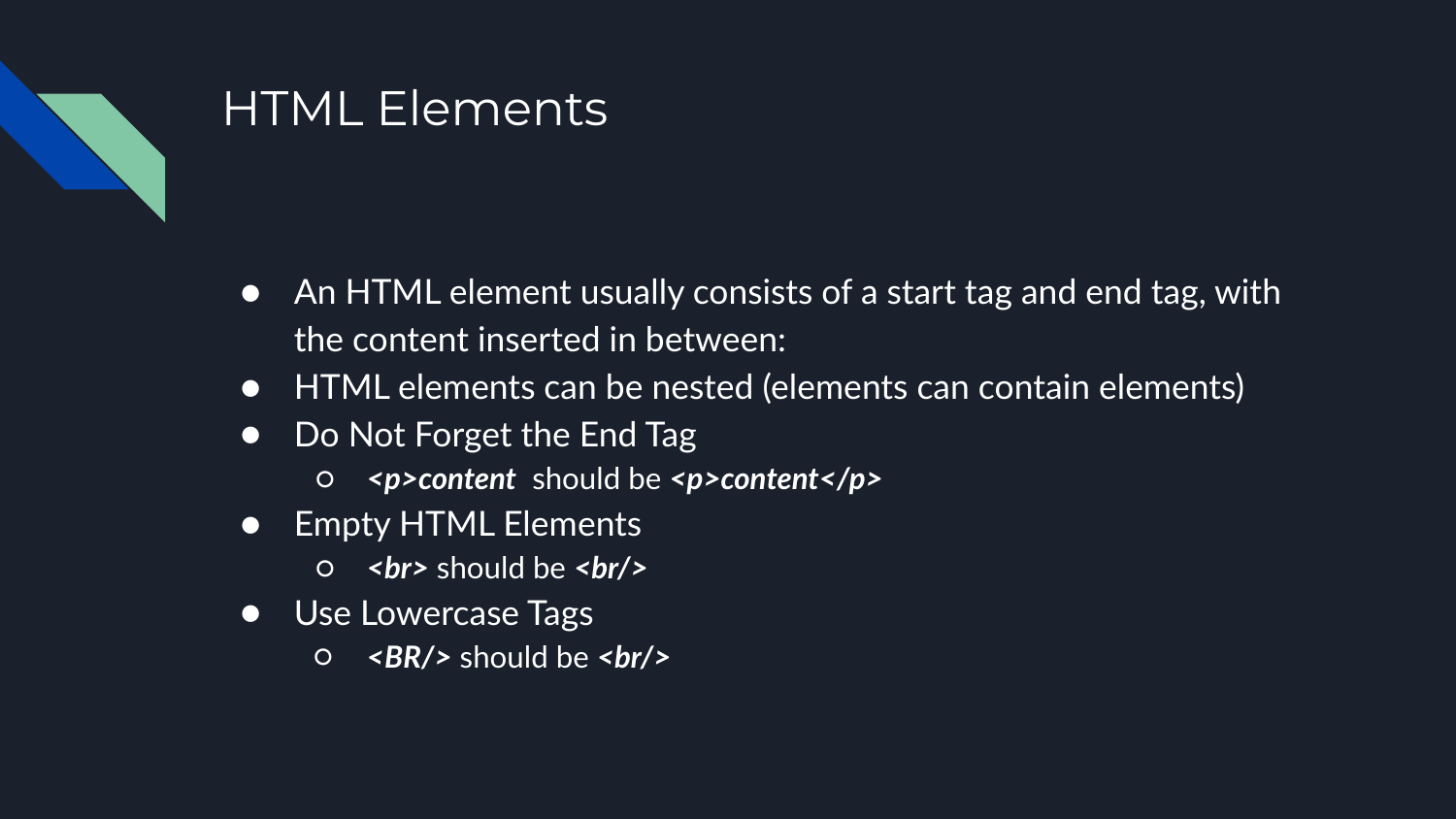

# HTML Elements
An HTML element usually consists of a start tag and end tag, with the content inserted in between:
HTML elements can be nested (elements can contain elements)
Do Not Forget the End Tag
<p>content  should be <p>content</p>
Empty HTML Elements
<br> should be <br/>
Use Lowercase Tags
<BR/> should be <br/>